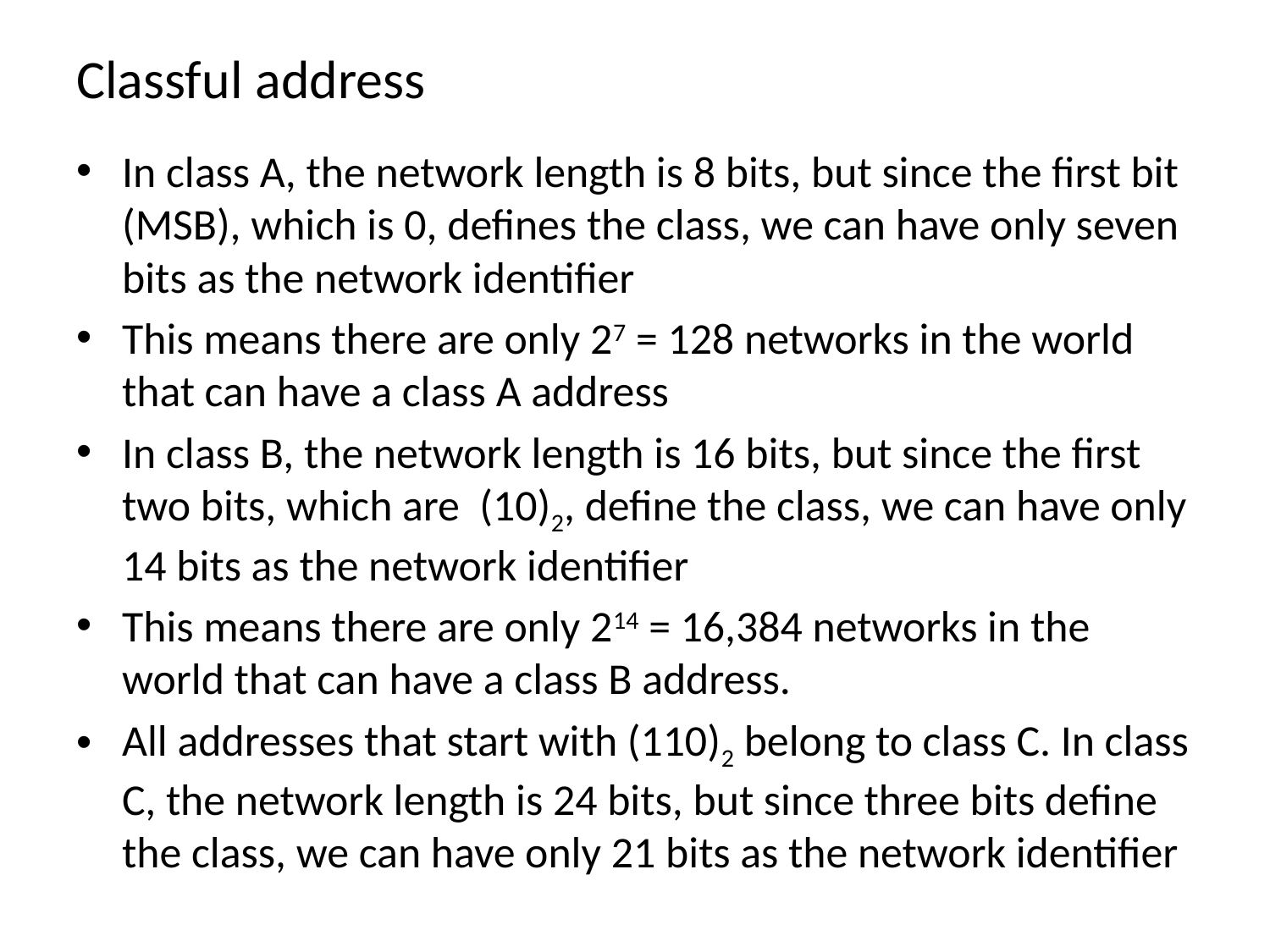

# Classful address
In class A, the network length is 8 bits, but since the first bit (MSB), which is 0, defines the class, we can have only seven bits as the network identifier
This means there are only 27 = 128 networks in the world that can have a class A address
In class B, the network length is 16 bits, but since the first two bits, which are  (10)2, define the class, we can have only 14 bits as the network identifier
This means there are only 214 = 16,384 networks in the world that can have a class B address.
All addresses that start with (110)2 belong to class C. In class C, the network length is 24 bits, but since three bits define the class, we can have only 21 bits as the network identifier